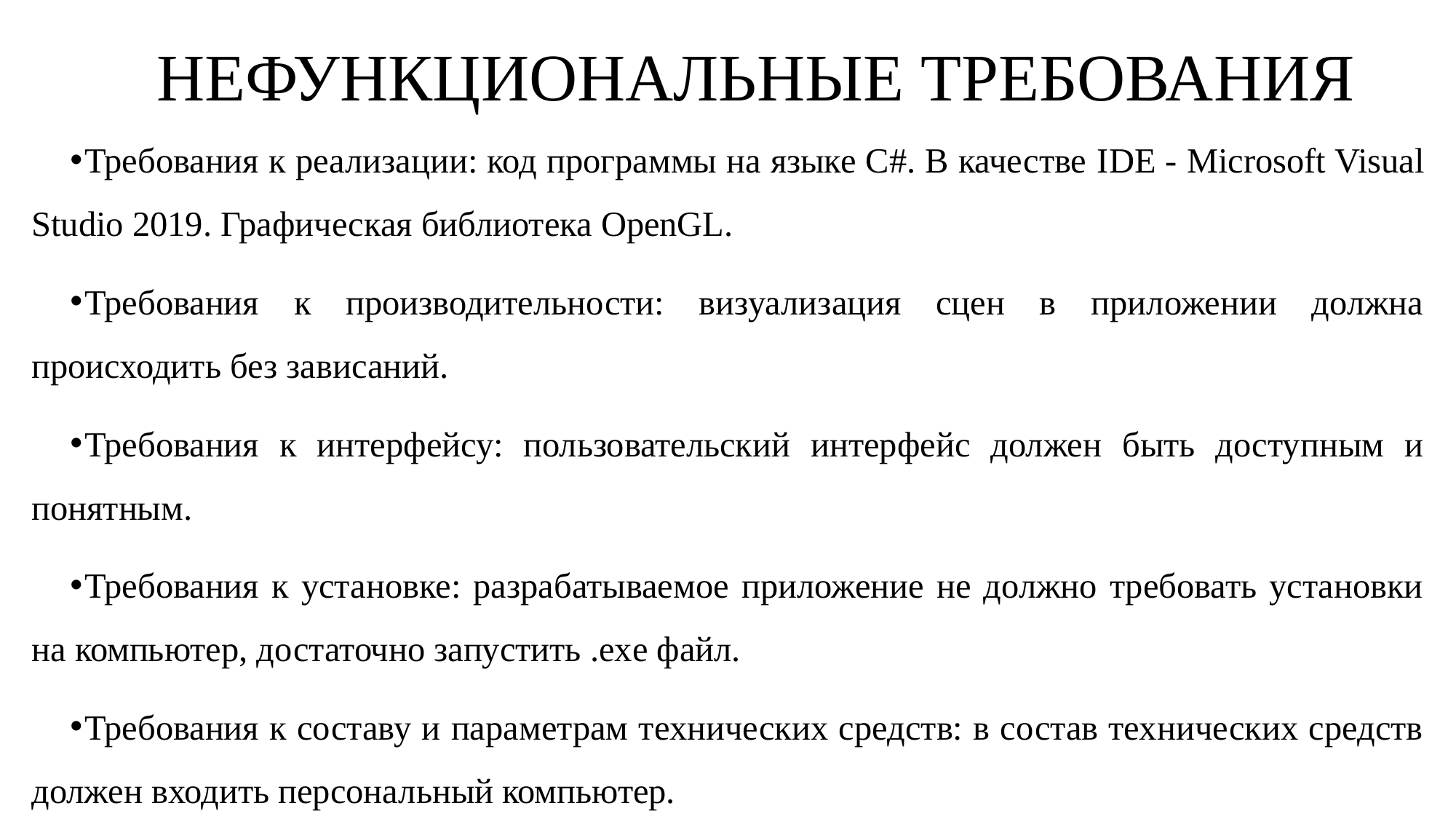

# НЕФУНКЦИОНАЛЬНЫЕ ТРЕБОВАНИЯ
Требования к реализации: код программы на языке C#. В качестве IDE - Microsoft Visual Studio 2019. Графическая библиотека OpenGL.
Требования к производительности: визуализация сцен в приложении должна происходить без зависаний.
Требования к интерфейсу: пользовательский интерфейс должен быть доступным и понятным.
Требования к установке: разрабатываемое приложение не должно требовать установки на компьютер, достаточно запустить .exe файл.
Требования к составу и параметрам технических средств: в состав технических средств должен входить персональный компьютер.